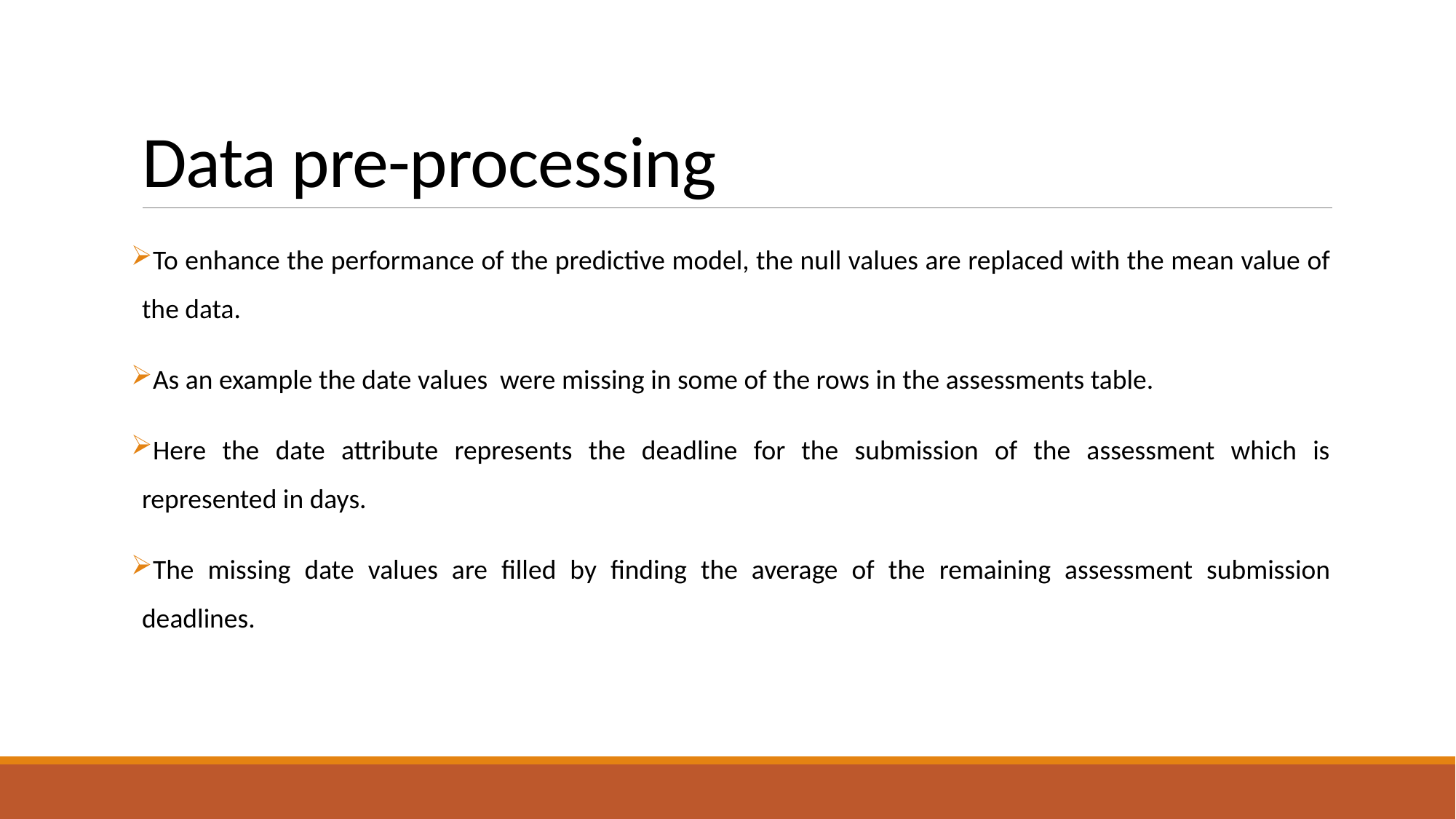

# Data pre-processing
To enhance the performance of the predictive model, the null values are replaced with the mean value of the data.
As an example the date values  were missing in some of the rows in the assessments table.
Here the date attribute represents the deadline for the submission of the assessment which is represented in days.
The missing date values are filled by finding the average of the remaining assessment submission deadlines.